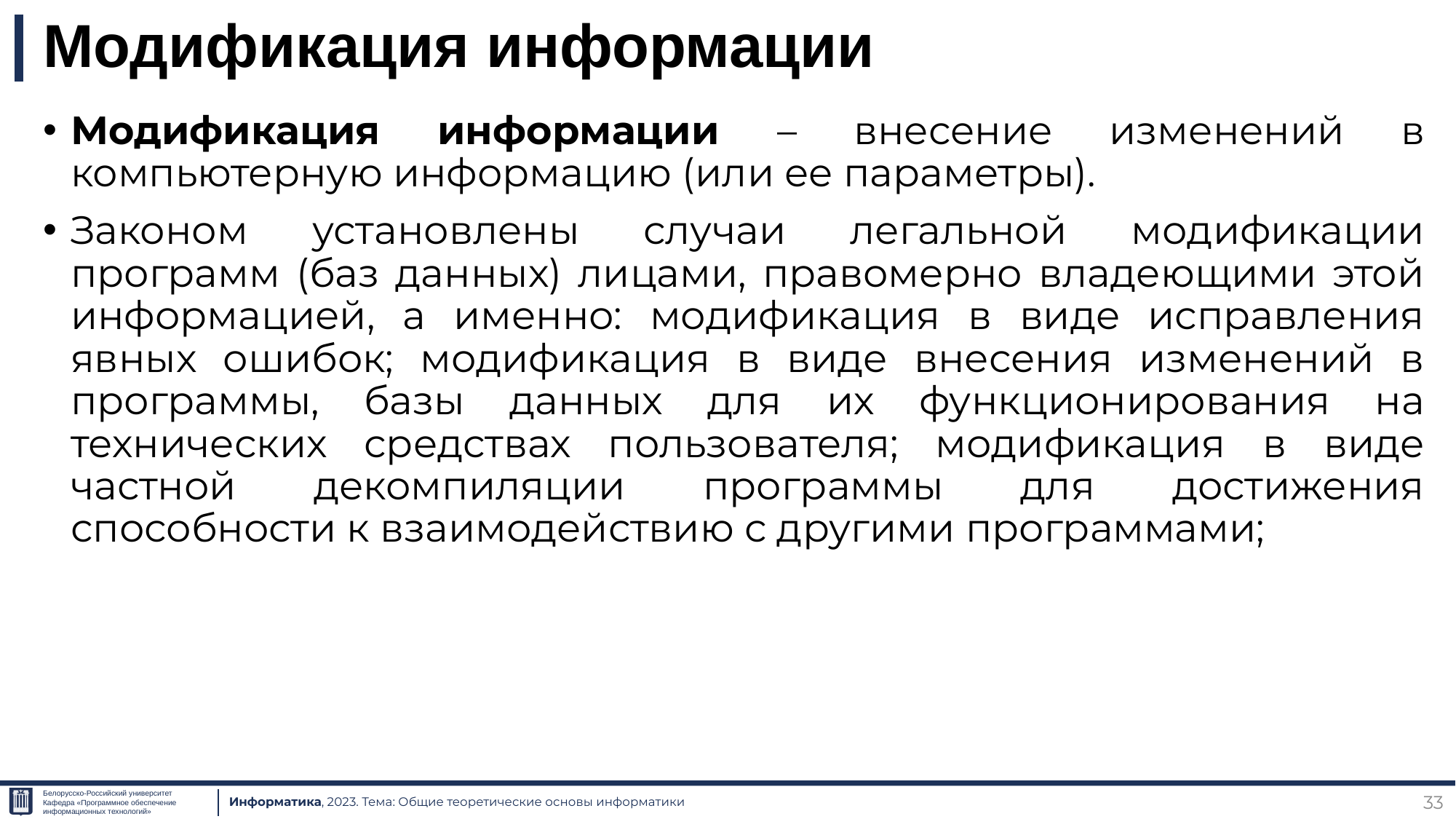

# Модификация информации
Модификация информации – внесение изменений в компьютерную информацию (или ее параметры).
Законом установлены случаи легальной модификации программ (баз данных) лицами, правомерно владеющими этой информацией, а именно: модификация в виде исправления явных ошибок; модификация в виде внесения изменений в программы, базы данных для их функционирования на технических средствах пользователя; модификация в виде частной декомпиляции программы для достижения способности к взаимодействию с другими программами;

33